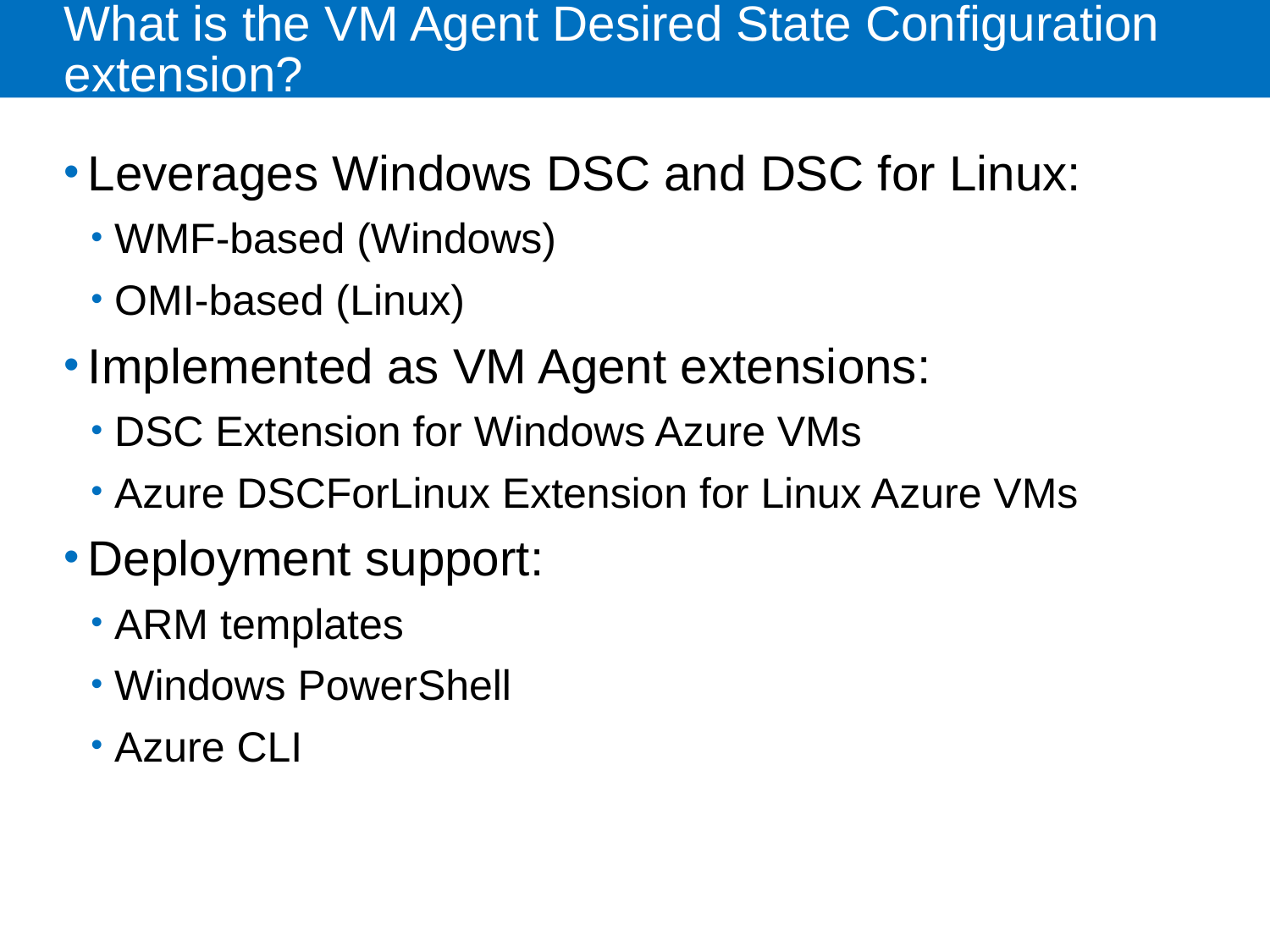

# What is the VM Agent Desired State Configuration extension?
Leverages Windows DSC and DSC for Linux:
WMF-based (Windows)
OMI-based (Linux)
Implemented as VM Agent extensions:
DSC Extension for Windows Azure VMs
Azure DSCForLinux Extension for Linux Azure VMs
Deployment support:
ARM templates
Windows PowerShell
Azure CLI